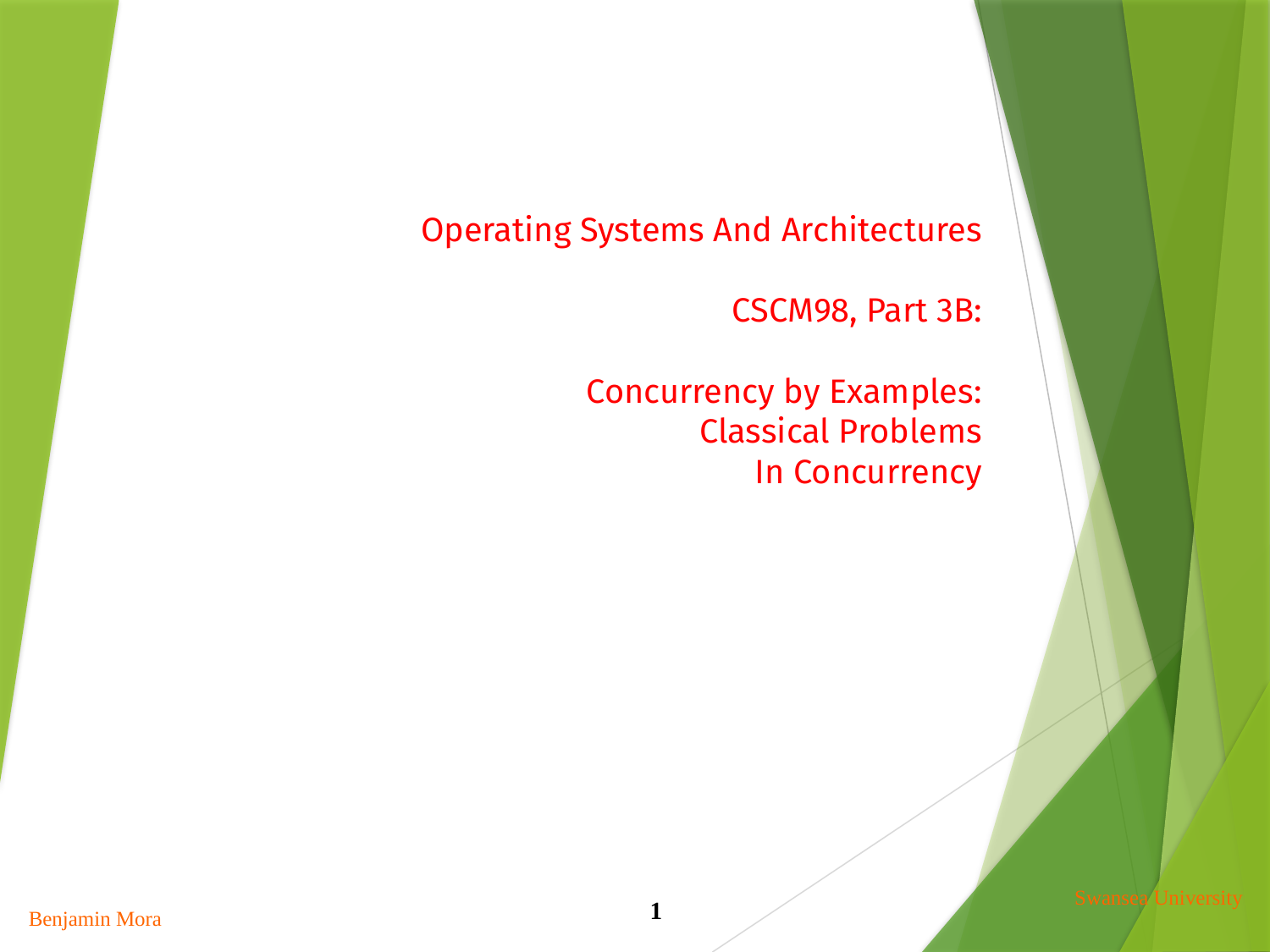

# Operating Systems And Architectures CSCM98, Part 3B: Concurrency by Examples: Classical Problems In Concurrency
Swansea University
1
Benjamin Mora